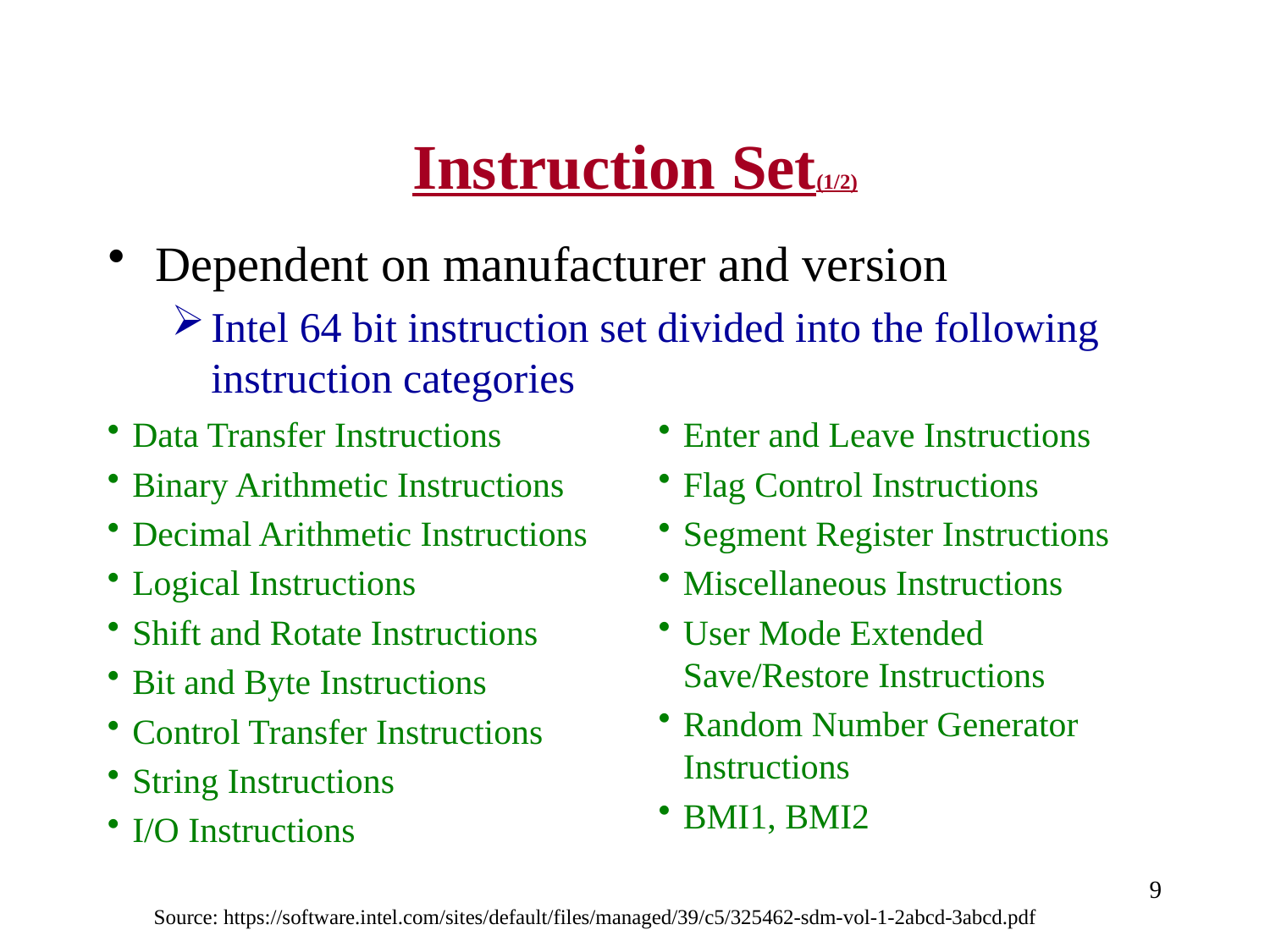

# Instruction Set(1/2)
Dependent on manufacturer and version
Intel 64 bit instruction set divided into the following instruction categories
Data Transfer Instructions
Binary Arithmetic Instructions
Decimal Arithmetic Instructions
Logical Instructions
Shift and Rotate Instructions
Bit and Byte Instructions
Control Transfer Instructions
String Instructions
I/O Instructions
Enter and Leave Instructions
Flag Control Instructions
Segment Register Instructions
Miscellaneous Instructions
User Mode Extended Save/Restore Instructions
Random Number Generator Instructions
BMI1, BMI2
9
Source: https://software.intel.com/sites/default/files/managed/39/c5/325462-sdm-vol-1-2abcd-3abcd.pdf